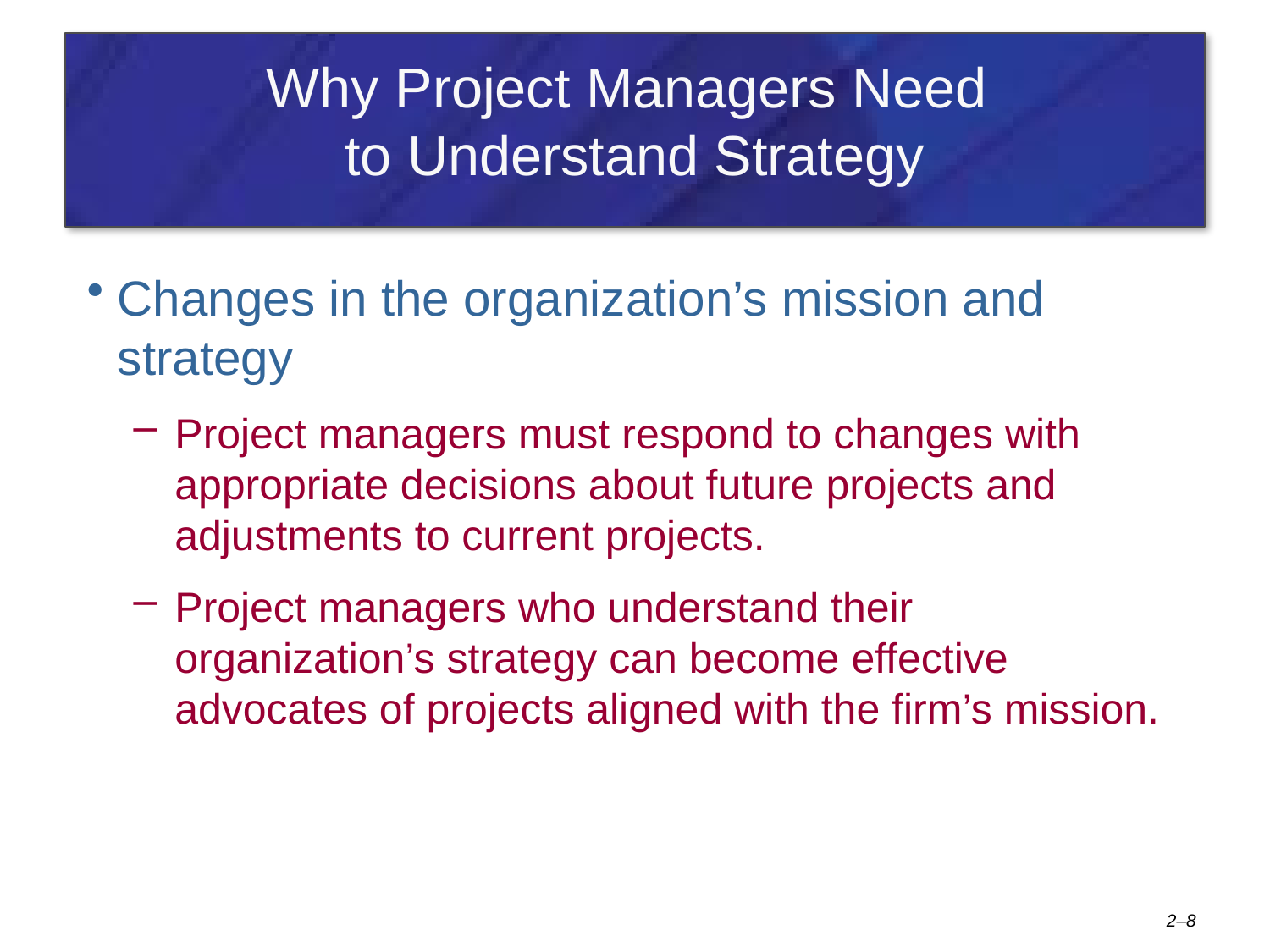

# Why Project Managers Need to Understand Strategy
Changes in the organization’s mission and strategy
Project managers must respond to changes with appropriate decisions about future projects and adjustments to current projects.
Project managers who understand their organization’s strategy can become effective advocates of projects aligned with the firm’s mission.
2–8